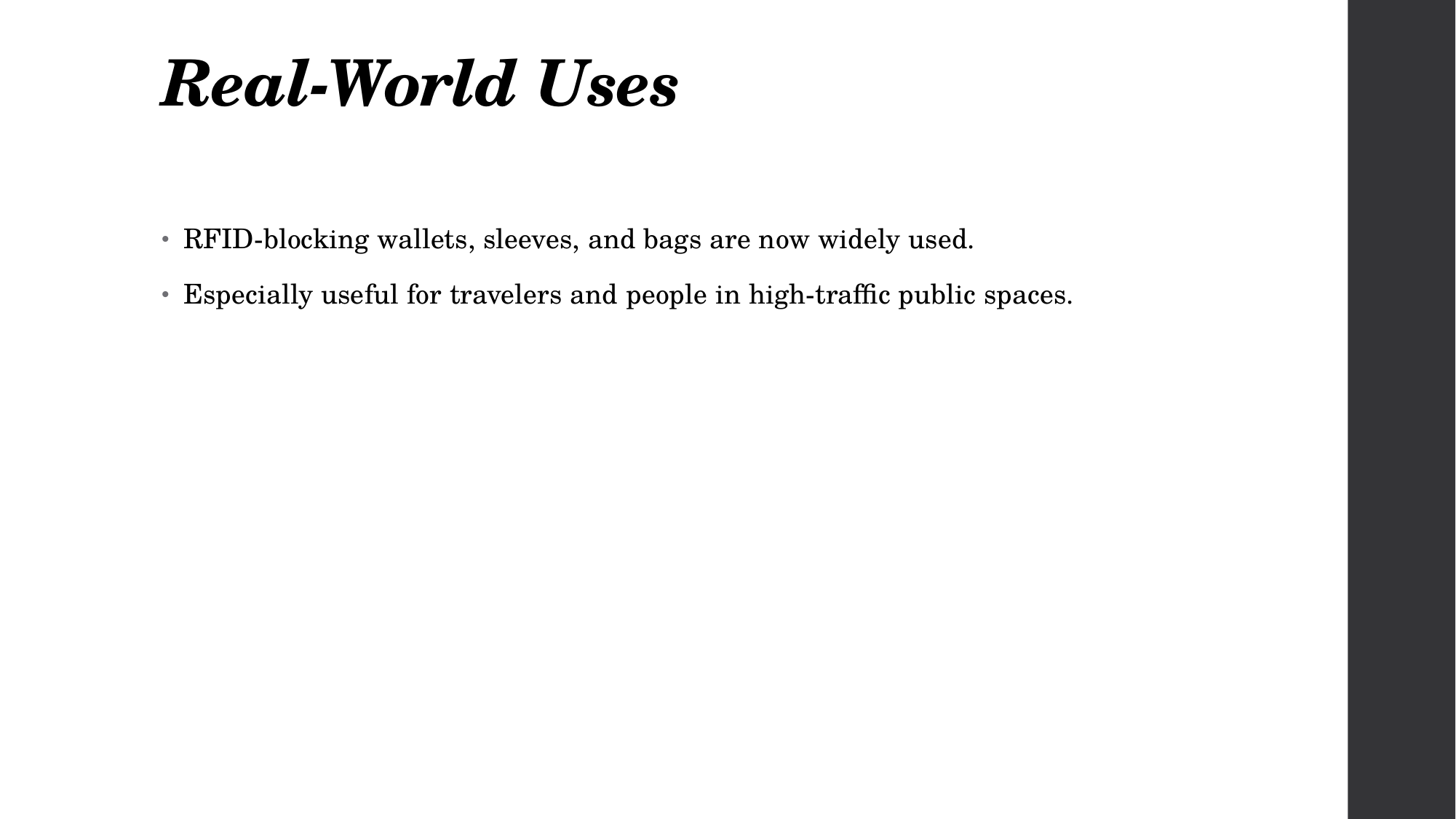

# Real-World Uses
RFID-blocking wallets, sleeves, and bags are now widely used.
Especially useful for travelers and people in high-traffic public spaces.